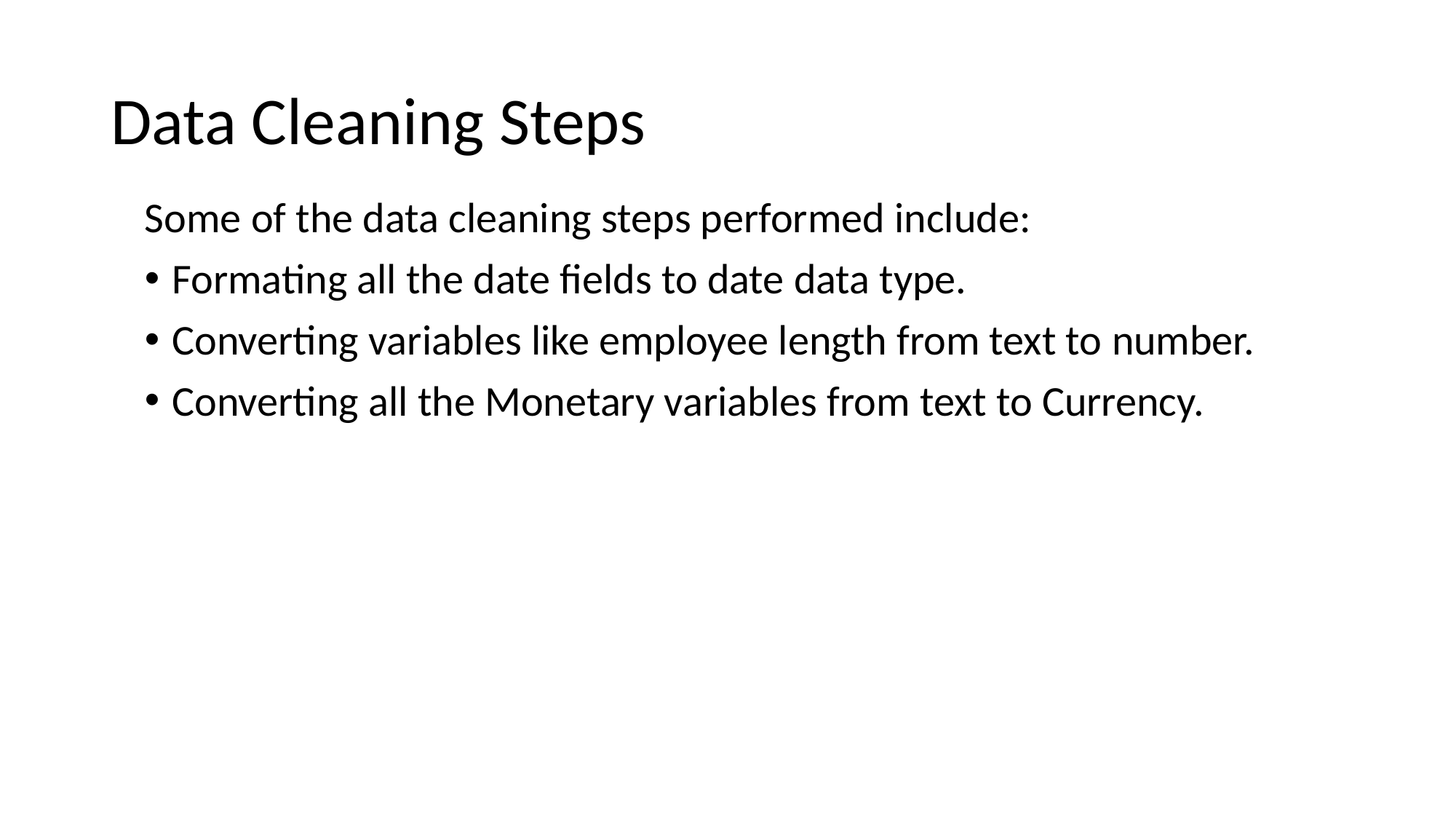

# Data Cleaning Steps
Some of the data cleaning steps performed include:
Formating all the date fields to date data type.
Converting variables like employee length from text to number.
Converting all the Monetary variables from text to Currency.